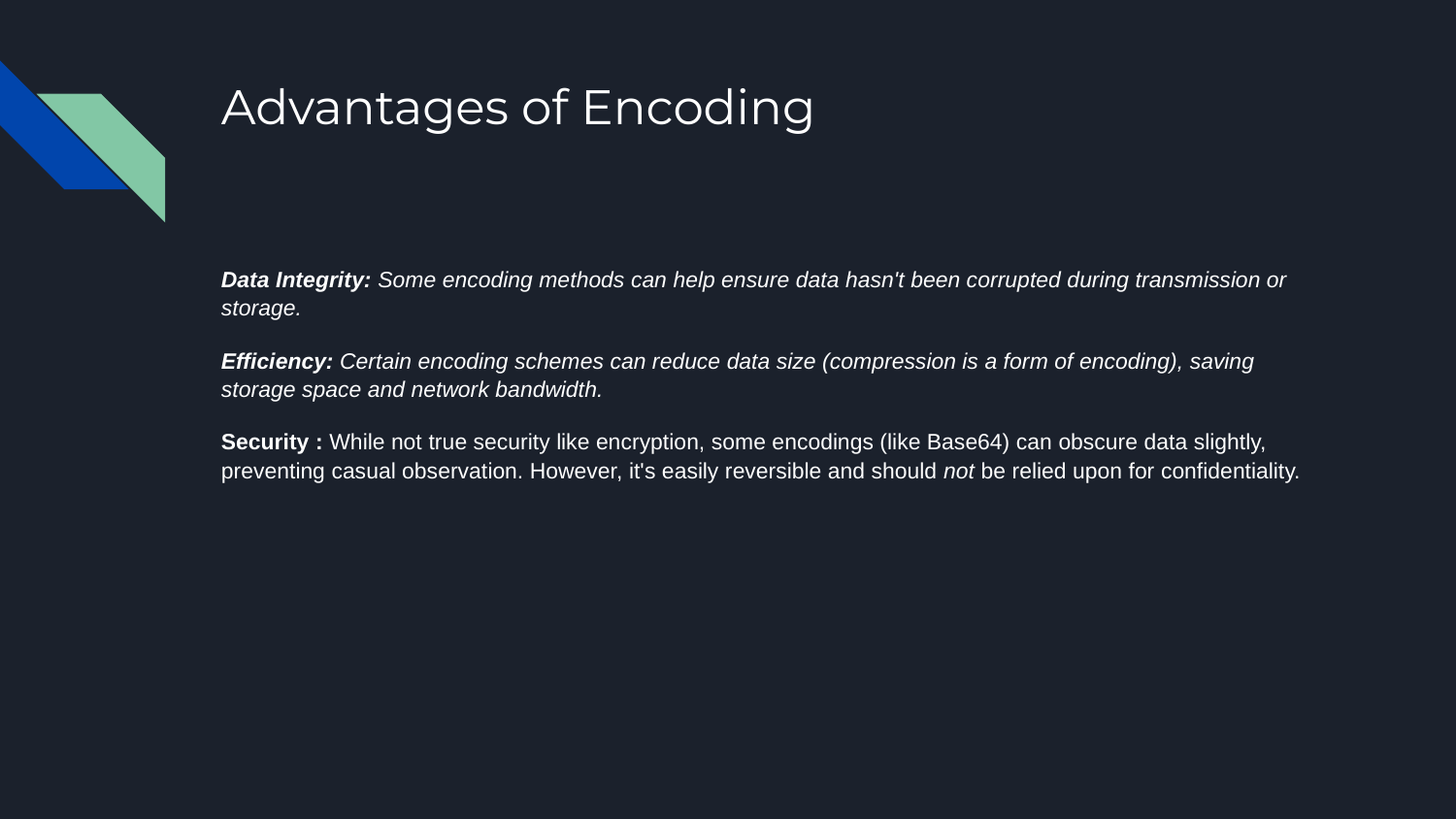

# Advantages of Encoding
Data Integrity: Some encoding methods can help ensure data hasn't been corrupted during transmission or storage.
Efficiency: Certain encoding schemes can reduce data size (compression is a form of encoding), saving storage space and network bandwidth.
Security : While not true security like encryption, some encodings (like Base64) can obscure data slightly, preventing casual observation. However, it's easily reversible and should not be relied upon for confidentiality.